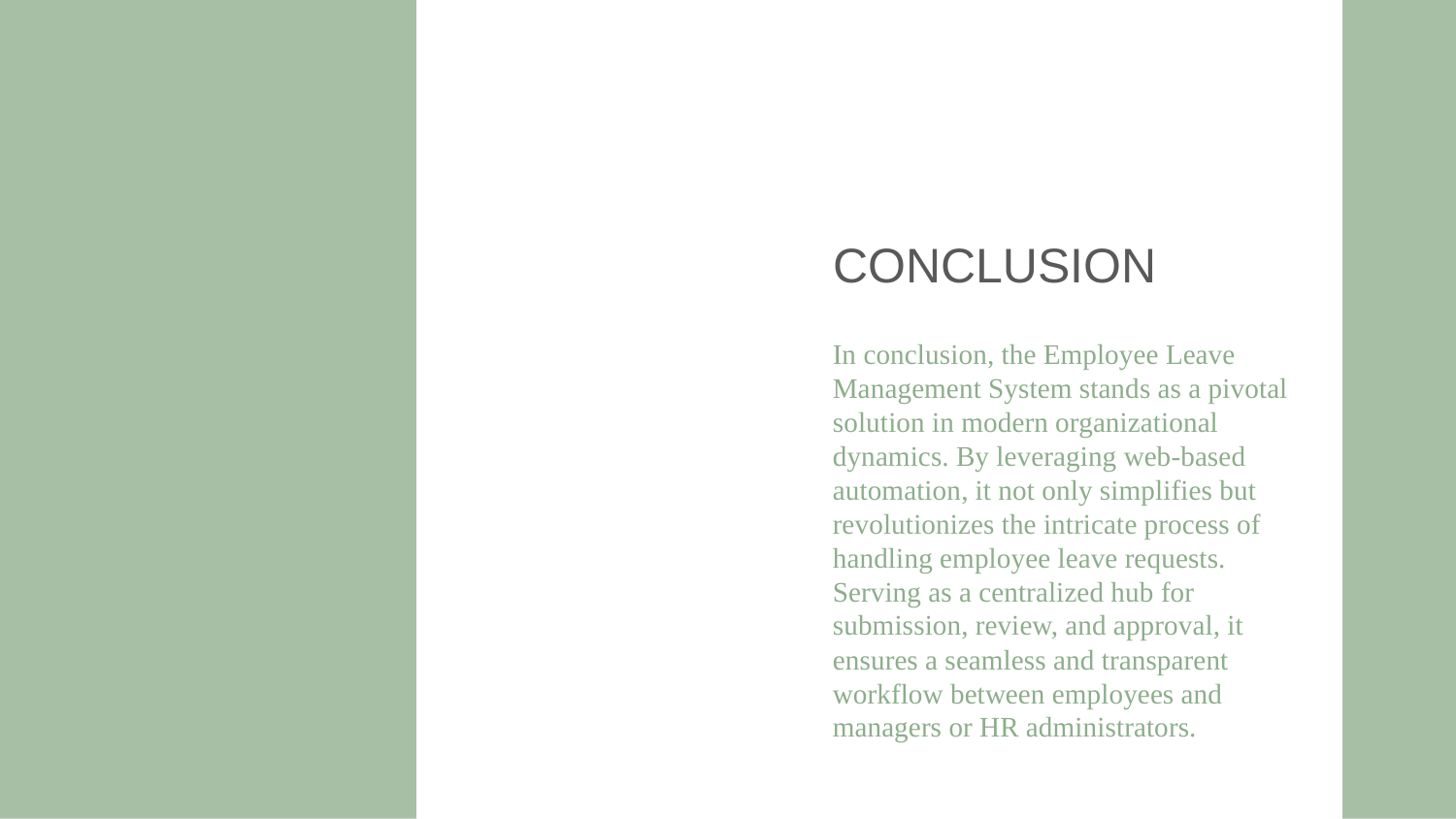

# CONCLUSION
In conclusion, the Employee Leave Management System stands as a pivotal solution in modern organizational dynamics. By leveraging web-based automation, it not only simplifies but revolutionizes the intricate process of handling employee leave requests. Serving as a centralized hub for submission, review, and approval, it ensures a seamless and transparent workflow between employees and managers or HR administrators.